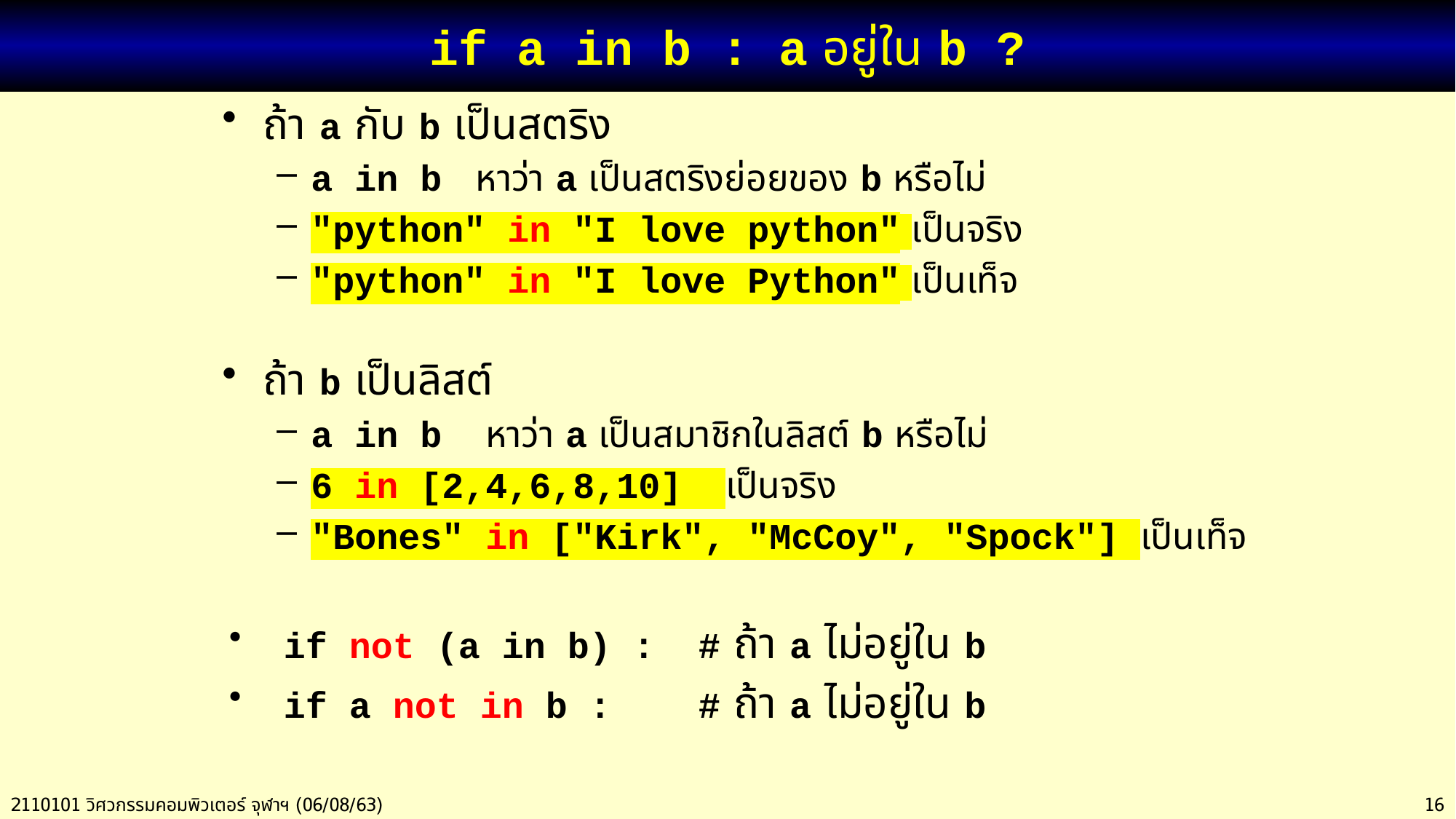

# if a in b : a อยู่ใน b ?
ถ้า a กับ b เป็นสตริง
a in b   หาว่า a เป็นสตริงย่อยของ b หรือไม่
"python" in "I love python" เป็นจริง
"python" in "I love Python" เป็นเท็จ
ถ้า b เป็นลิสต์
a in b  หาว่า a เป็นสมาชิกในลิสต์ b หรือไม่
6 in [2,4,6,8,10]  เป็นจริง
"Bones" in ["Kirk", "McCoy", "Spock"] เป็นเท็จ

if not (a in b) :  # ถ้า a ไม่อยู่ใน b
if a not in b :    # ถ้า a ไม่อยู่ใน b